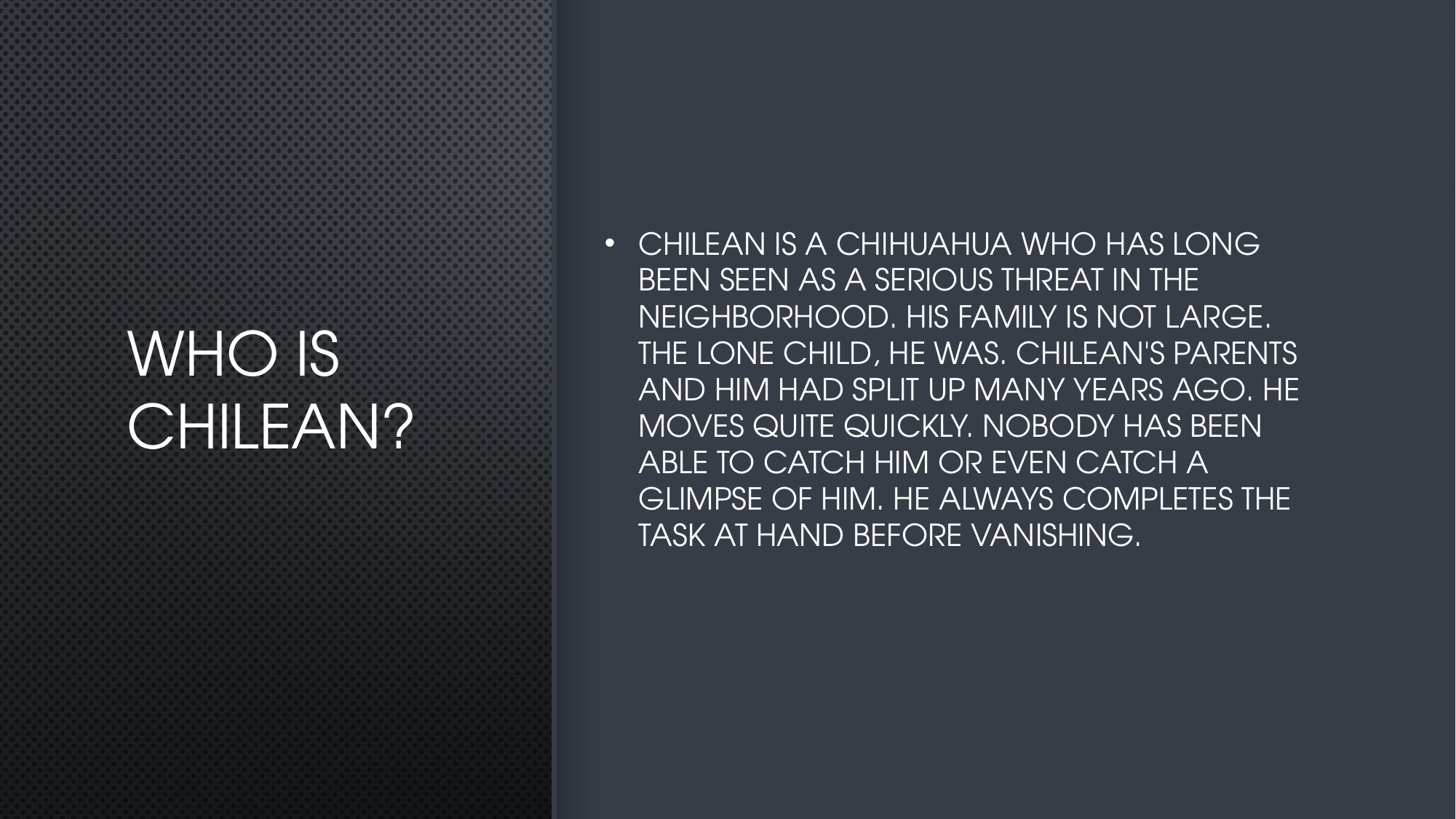

# Who is Chilean?
Chilean is a Chihuahua who has long been seen as a serious threat in the neighborhood. His family is not large. The lone child, he was. Chilean's parents and him had split up many years ago. He moves quite quickly. Nobody has been able to catch him or even catch a glimpse of him. He always completes the task at hand before vanishing.